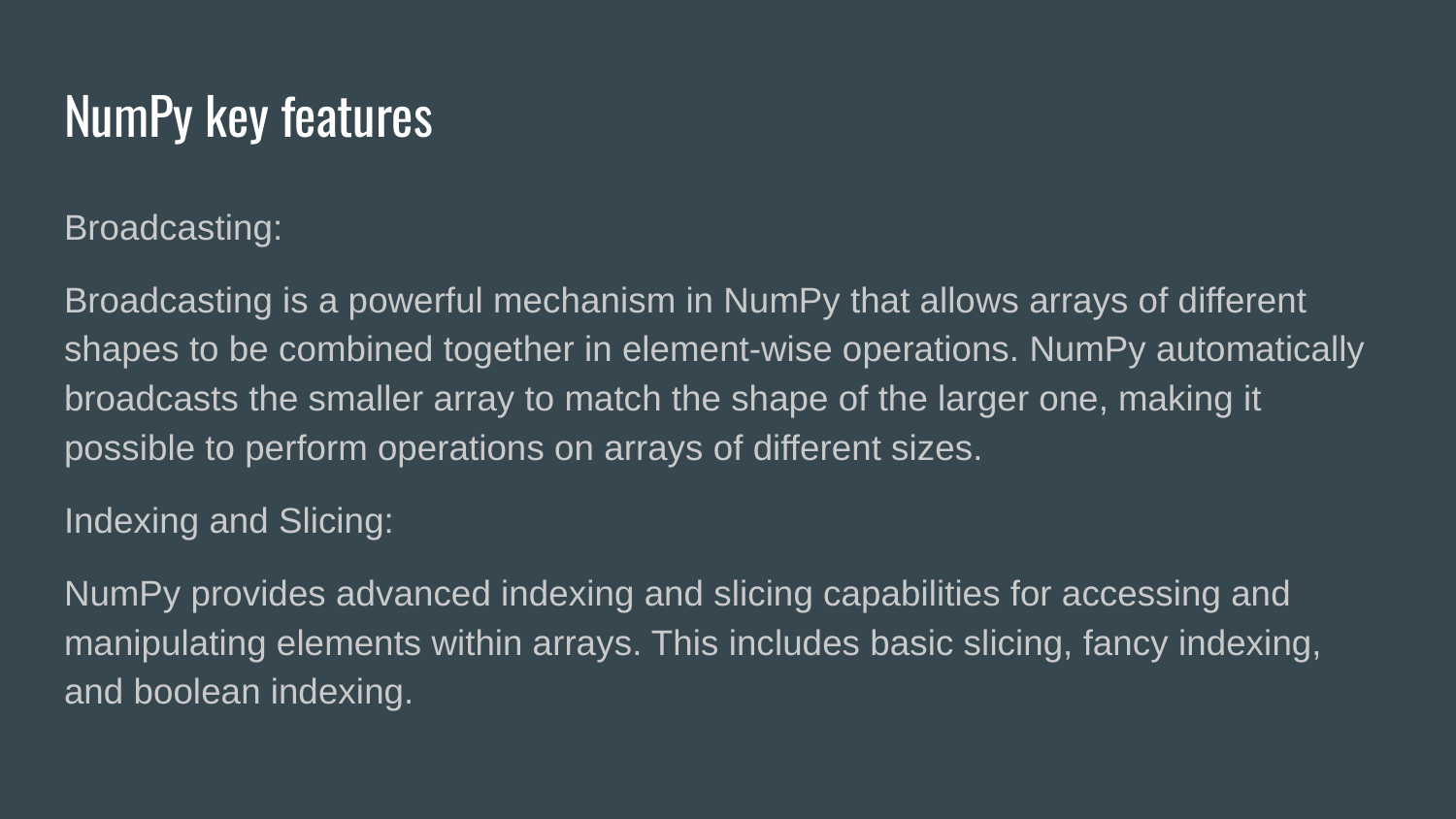

# NumPy key features
Broadcasting:
Broadcasting is a powerful mechanism in NumPy that allows arrays of different shapes to be combined together in element-wise operations. NumPy automatically broadcasts the smaller array to match the shape of the larger one, making it possible to perform operations on arrays of different sizes.
Indexing and Slicing:
NumPy provides advanced indexing and slicing capabilities for accessing and manipulating elements within arrays. This includes basic slicing, fancy indexing, and boolean indexing.